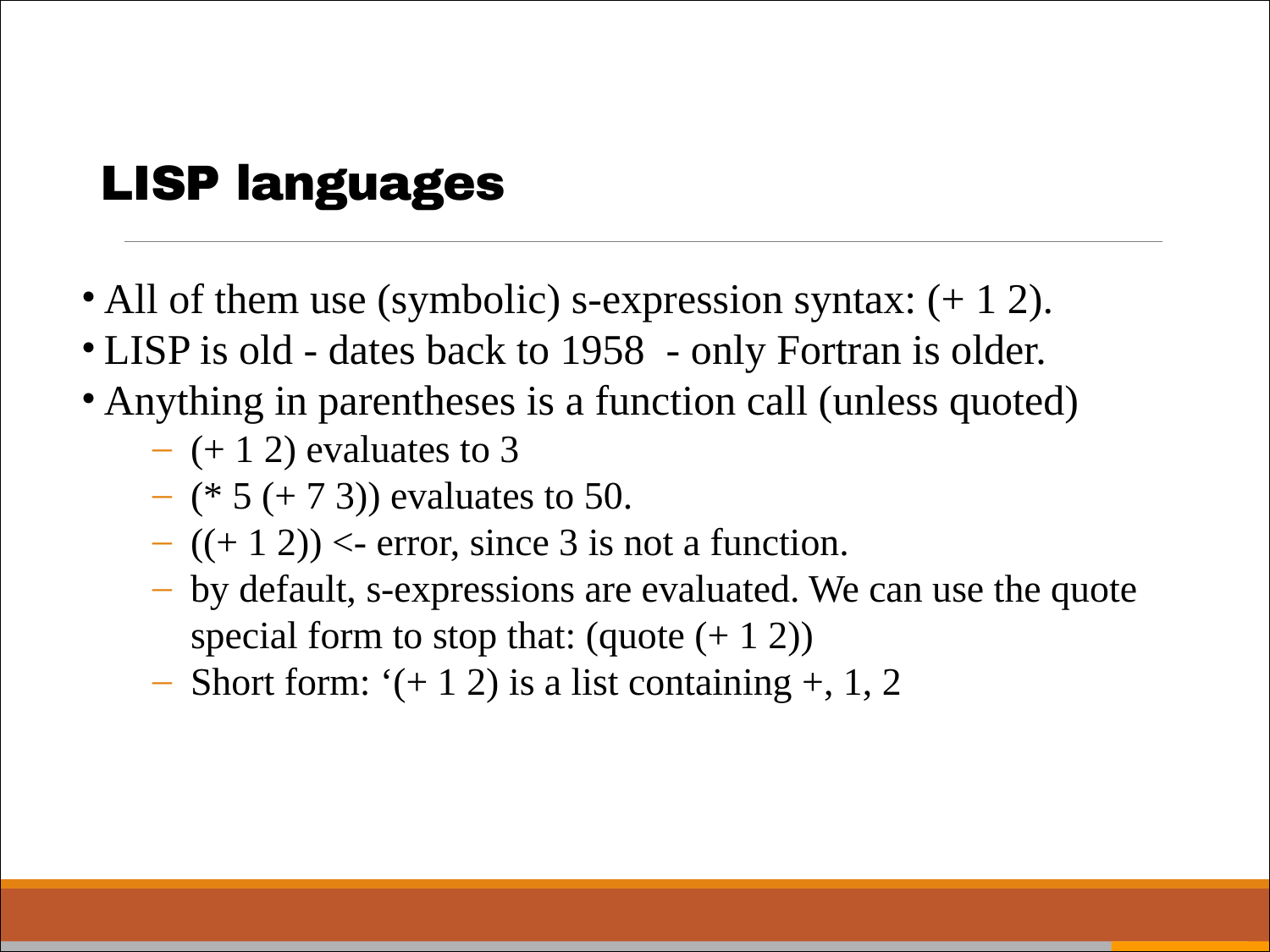

# LISP languages
All of them use (symbolic) s-expression syntax: (+ 1 2).
LISP is old - dates back to 1958  - only Fortran is older.
Anything in parentheses is a function call (unless quoted)
(+ 1 2) evaluates to 3
(* 5 (+ 7 3)) evaluates to 50.
((+ 1 2)) <- error, since 3 is not a function.
by default, s-expressions are evaluated. We can use the quote special form to stop that: (quote (+ 1 2))
Short form: ‘(+ 1 2) is a list containing +, 1, 2